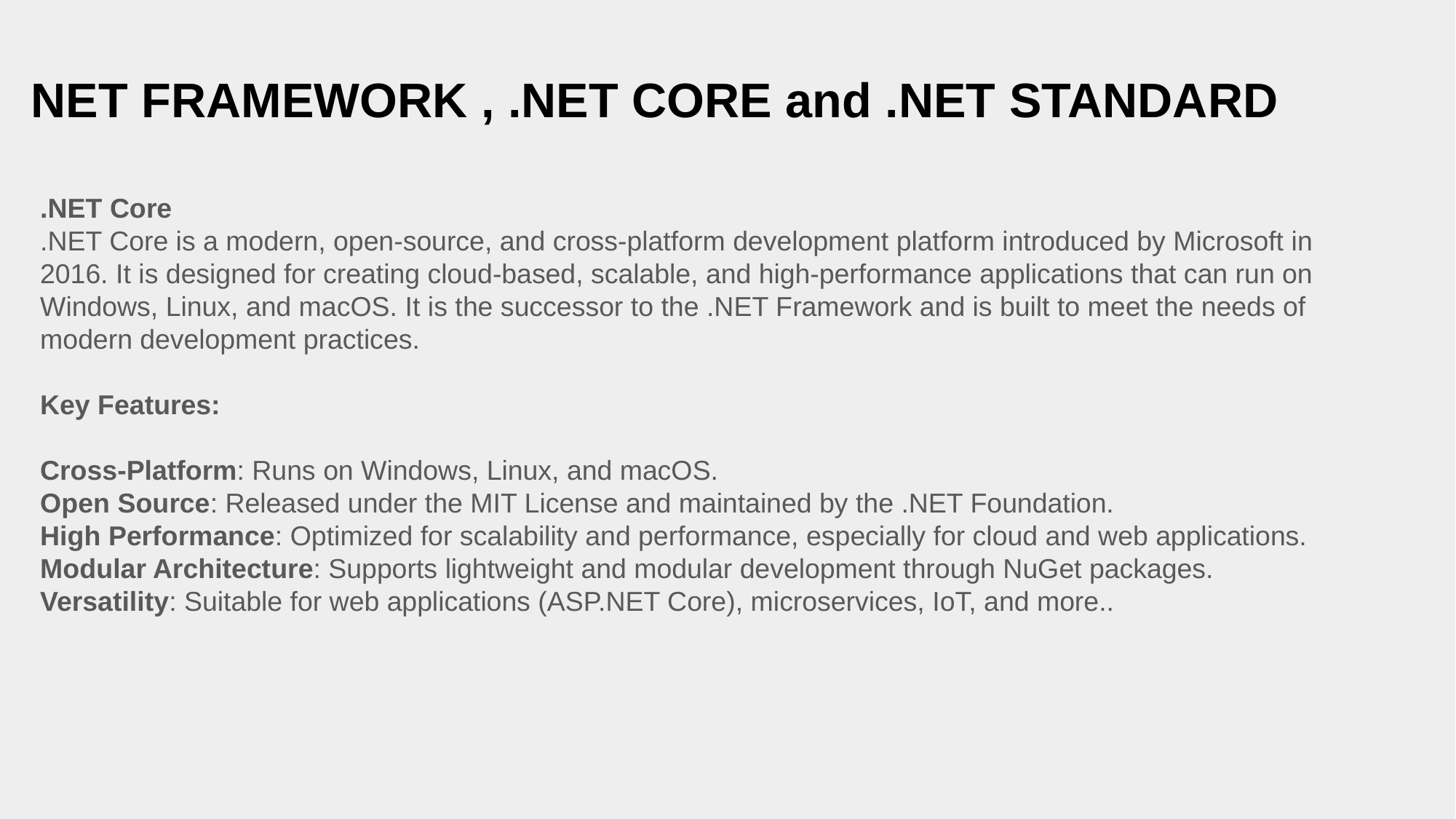

# NET FRAMEWORK , .NET CORE and .NET STANDARD

.NET Core
.NET Core is a modern, open-source, and cross-platform development platform introduced by Microsoft in 2016. It is designed for creating cloud-based, scalable, and high-performance applications that can run on Windows, Linux, and macOS. It is the successor to the .NET Framework and is built to meet the needs of modern development practices.

Key Features:

Cross-Platform: Runs on Windows, Linux, and macOS.
Open Source: Released under the MIT License and maintained by the .NET Foundation.
High Performance: Optimized for scalability and performance, especially for cloud and web applications.
Modular Architecture: Supports lightweight and modular development through NuGet packages.
Versatility: Suitable for web applications (ASP.NET Core), microservices, IoT, and more..